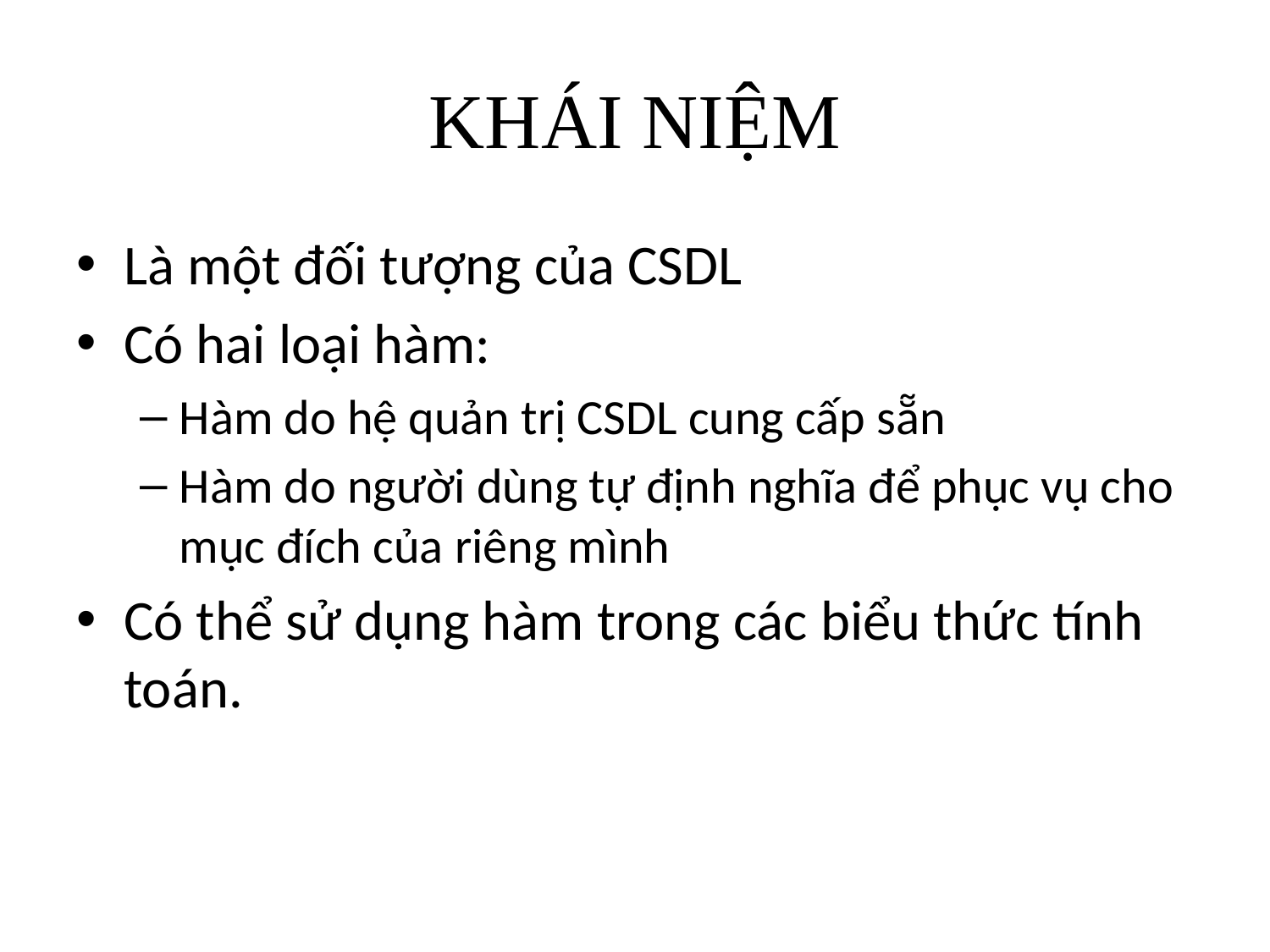

# KHÁI NIỆM
Là một đối tượng của CSDL
Có hai loại hàm:
Hàm do hệ quản trị CSDL cung cấp sẵn
Hàm do người dùng tự định nghĩa để phục vụ cho mục đích của riêng mình
Có thể sử dụng hàm trong các biểu thức tính toán.